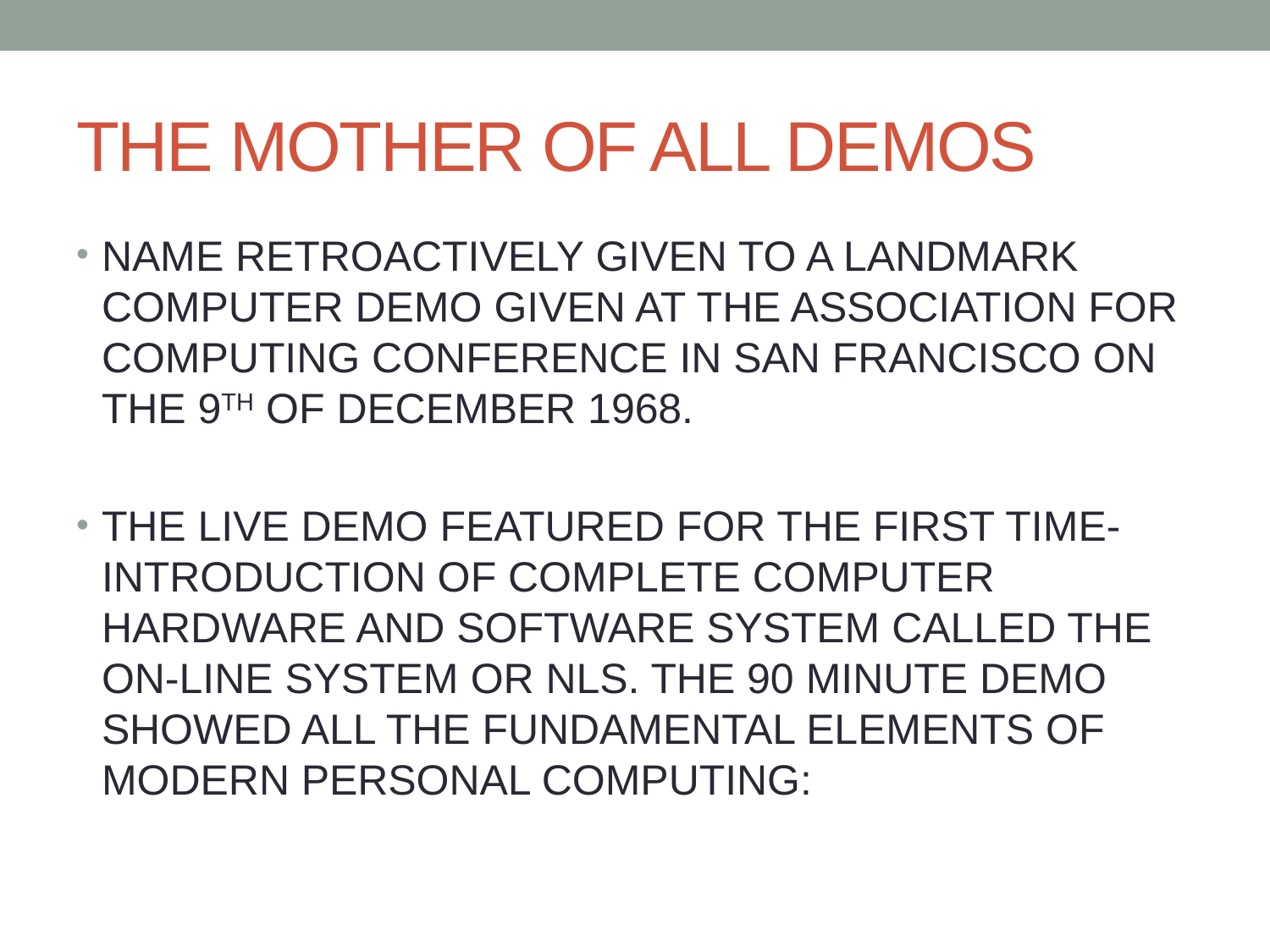

# THE MOTHER OF ALL DEMOS
NAME RETROACTIVELY GIVEN TO A LANDMARK COMPUTER DEMO GIVEN AT THE ASSOCIATION FOR COMPUTING CONFERENCE IN SAN FRANCISCO ON THE 9TH OF DECEMBER 1968.

THE LIVE DEMO FEATURED FOR THE FIRST TIME- INTRODUCTION OF COMPLETE COMPUTER HARDWARE AND SOFTWARE SYSTEM CALLED THE ON-LINE SYSTEM OR NLS. THE 90 MINUTE DEMO SHOWED ALL THE FUNDAMENTAL ELEMENTS OF MODERN PERSONAL COMPUTING: